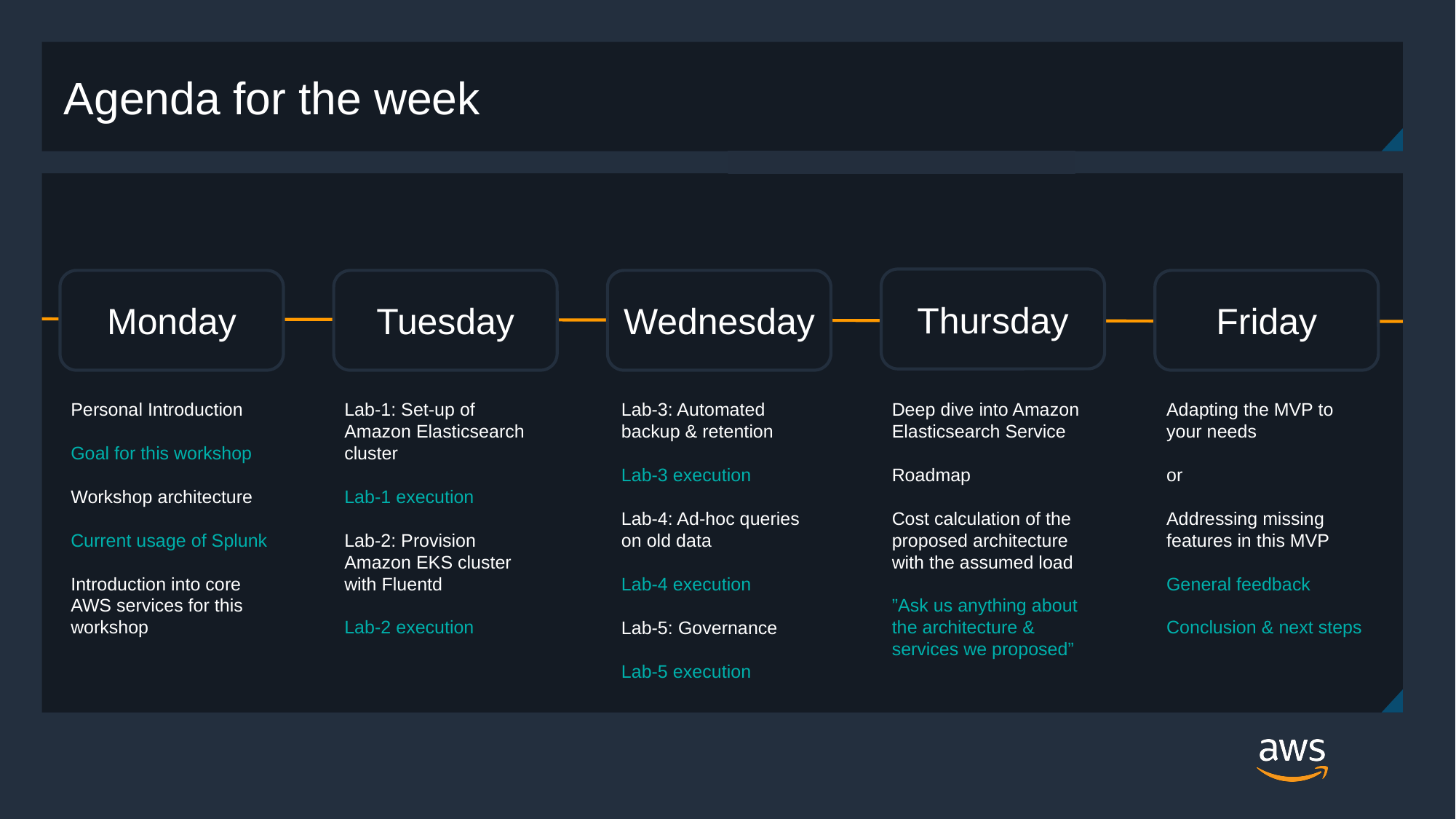

Agenda for the week

Thursday
Monday
Tuesday
Wednesday
Friday
Personal Introduction

Goal for this workshop

Workshop architecture

Current usage of Splunk

Introduction into core AWS services for this workshop
Lab-1: Set-up of Amazon Elasticsearch cluster

Lab-1 execution

Lab-2: Provision Amazon EKS cluster with Fluentd

Lab-2 execution
Deep dive into Amazon Elasticsearch Service

Roadmap

Cost calculation of the proposed architecture with the assumed load

”Ask us anything about the architecture & services we proposed”
Adapting the MVP to your needs

or

Addressing missing features in this MVP

General feedback

Conclusion & next steps
Lab-3: Automated backup & retention

Lab-3 execution

Lab-4: Ad-hoc queries on old data

Lab-4 execution

Lab-5: Governance

Lab-5 execution